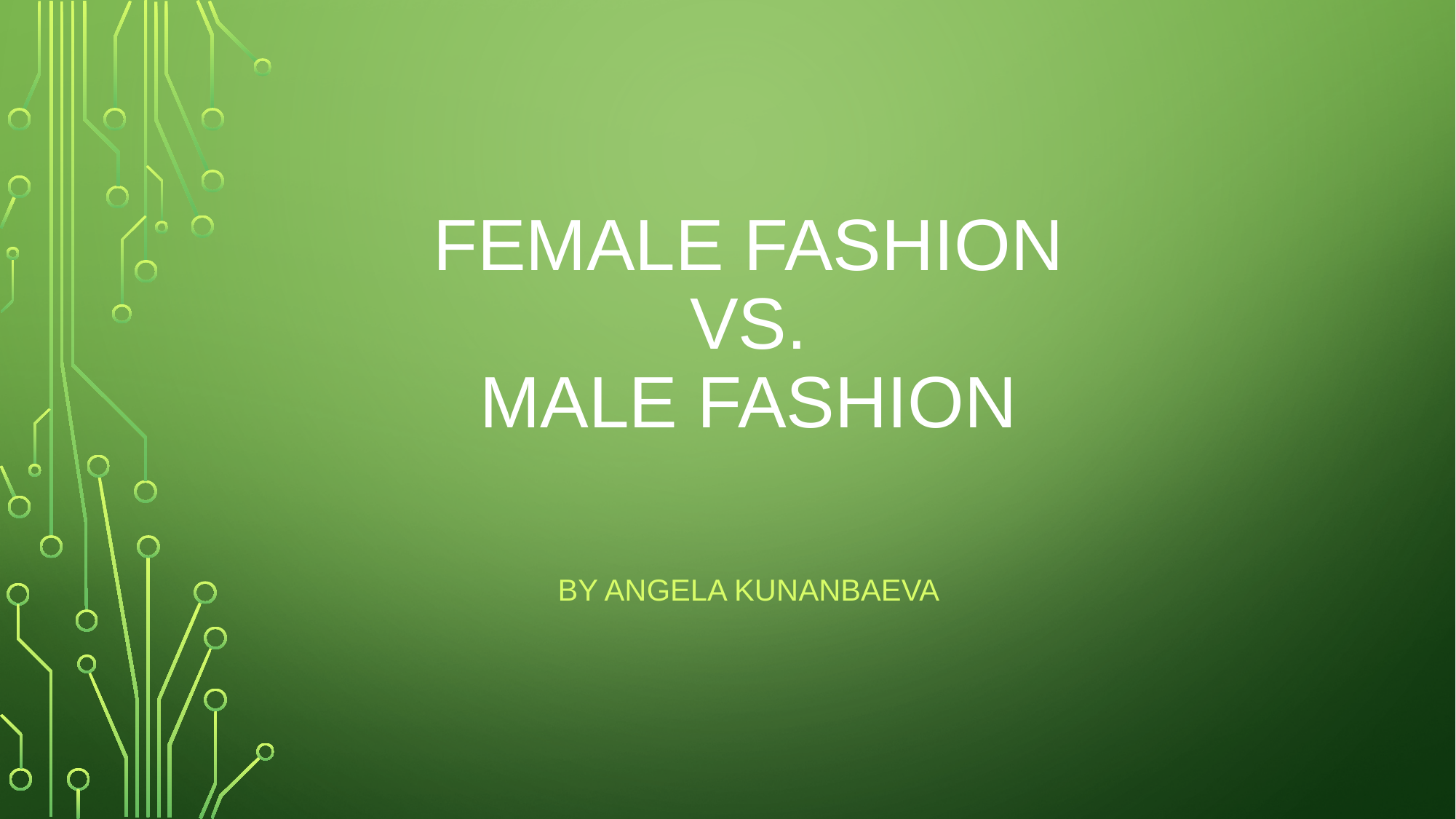

# Female fashion vs. male fashion
By angela kunanbaeva